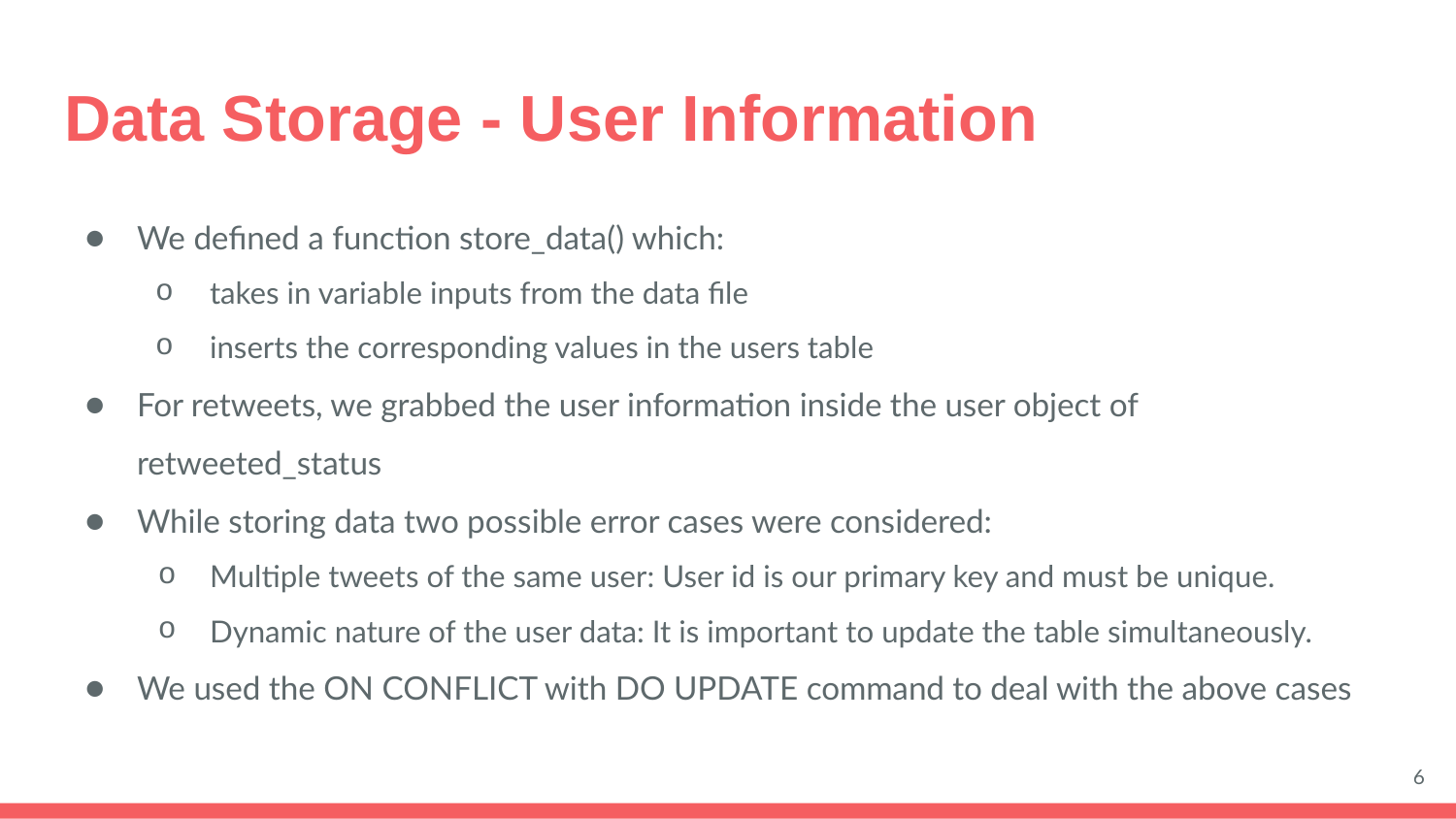

# Data Storage - User Information
We defined a function store_data() which:
takes in variable inputs from the data file
inserts the corresponding values in the users table
For retweets, we grabbed the user information inside the user object of retweeted_status
While storing data two possible error cases were considered:
Multiple tweets of the same user: User id is our primary key and must be unique.
Dynamic nature of the user data: It is important to update the table simultaneously.
We used the ON CONFLICT with DO UPDATE command to deal with the above cases
6